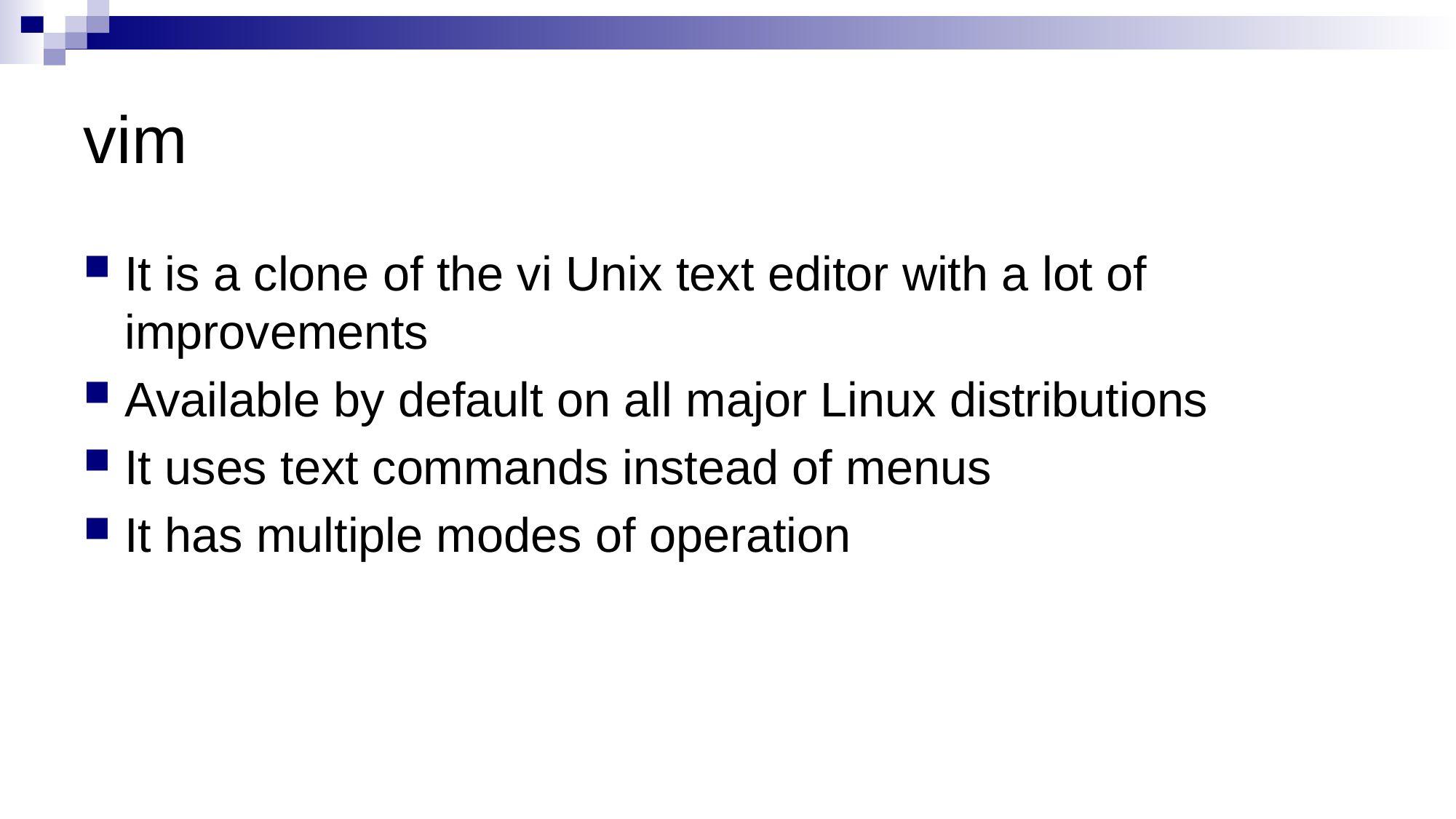

# vim
It is a clone of the vi Unix text editor with a lot of improvements
Available by default on all major Linux distributions
It uses text commands instead of menus
It has multiple modes of operation